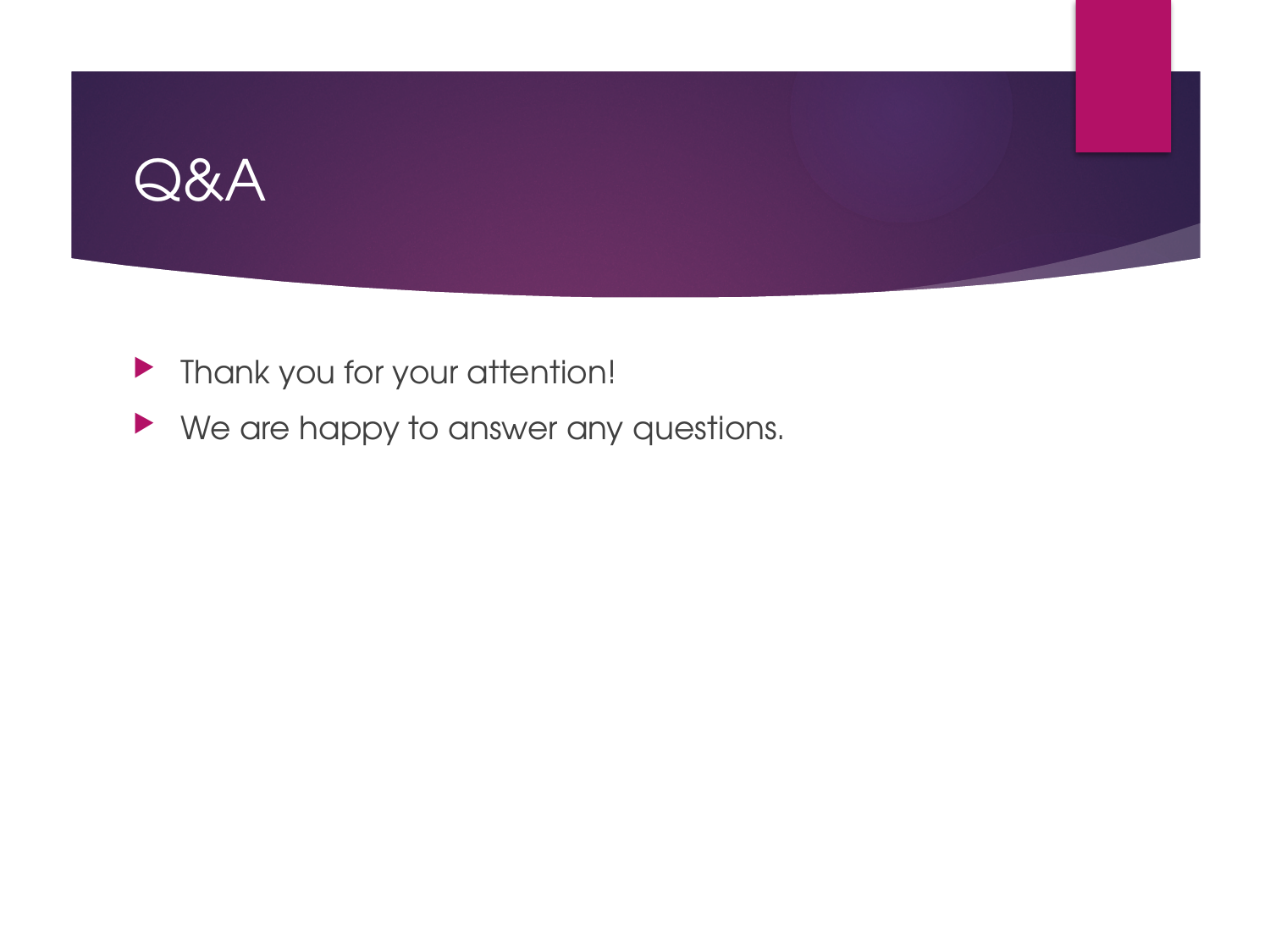

# Q&A
Thank you for your attention!
We are happy to answer any questions.